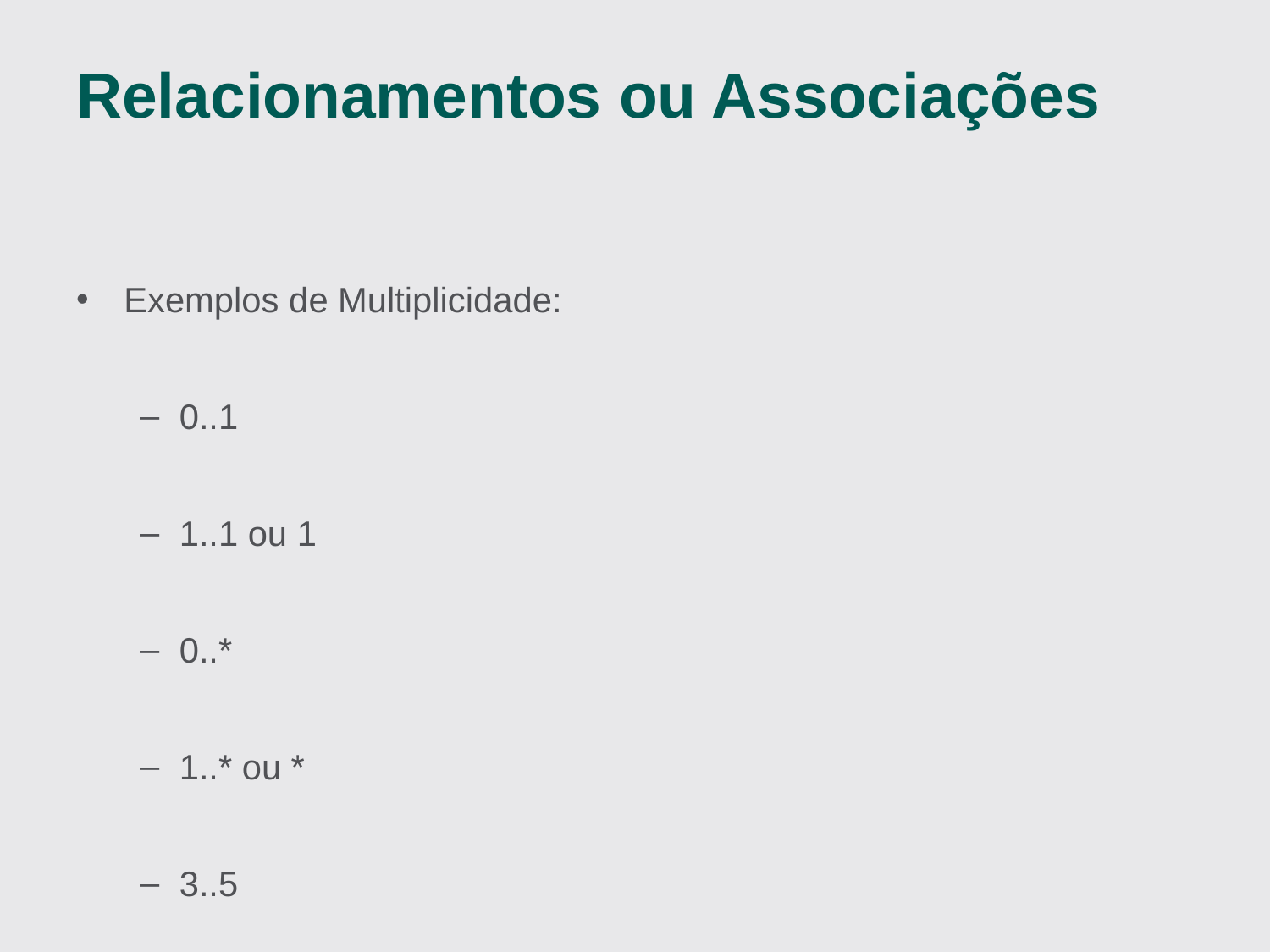

# Relacionamentos ou Associações

Exemplos de Multiplicidade:

0..1

1..1 ou 1

0..*

1..* ou *

3..5